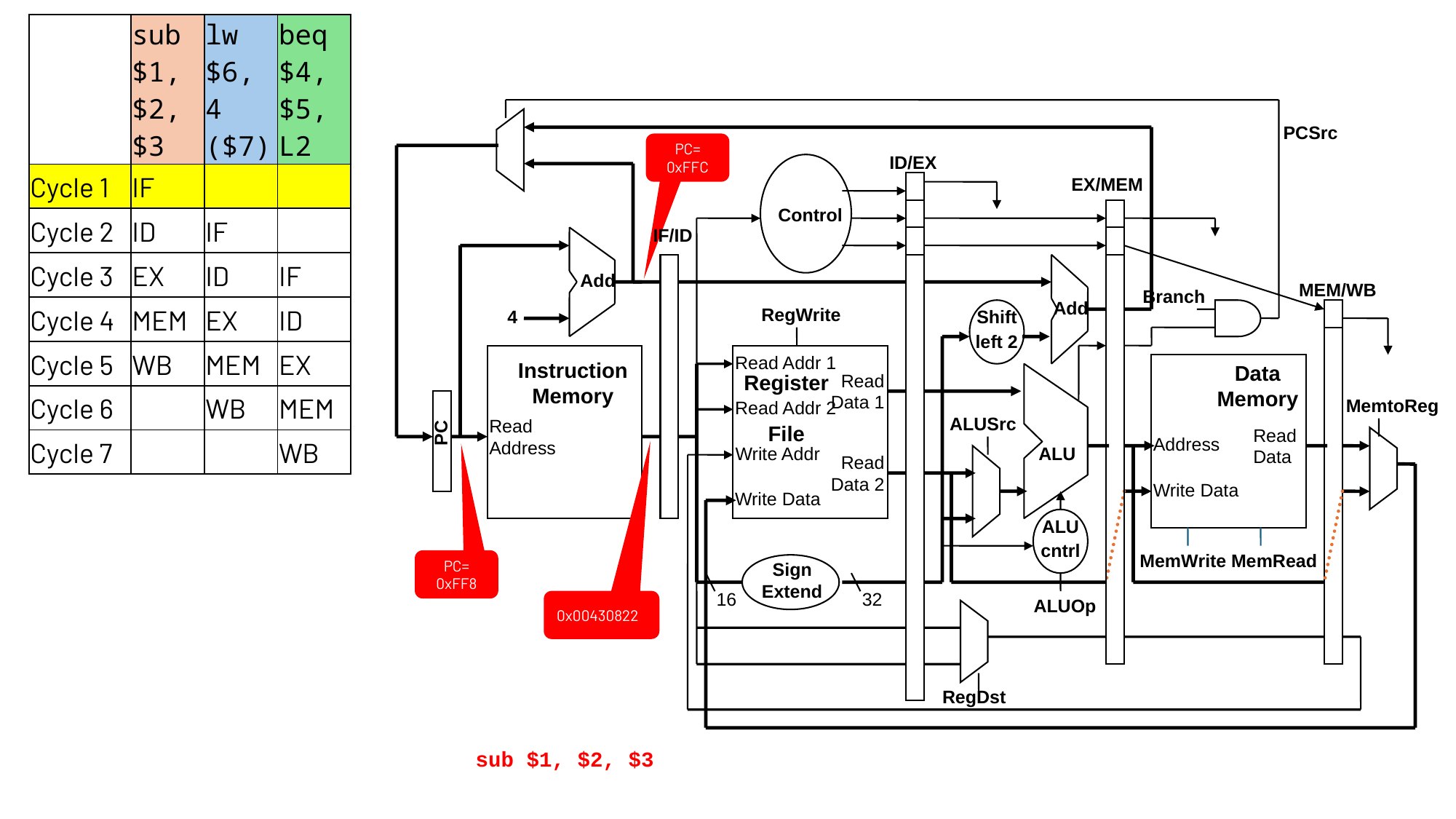

|  | sub $1, $2, $3 | lw $6, 4 ($7) | beq $4, $5, L2 |
| --- | --- | --- | --- |
| Cycle 1 | IF |  |  |
| Cycle 2 | ID | IF |  |
| Cycle 3 | EX | ID | IF |
| Cycle 4 | MEM | EX | ID |
| Cycle 5 | WB | MEM | EX |
| Cycle 6 |  | WB | MEM |
| Cycle 7 |  |  | WB |

PCSrc

PC= 0xFFC

ID/EX

EX/MEM

Control

IF/ID

Add
MEM/WB

Branch
Add
4
RegWrite

Shift
left 2

Read Addr 1

Instruction
Memory

Data
Memory

Register

File
Read
 Data 1

Read Addr 2

MemtoReg
Read
Address

ALUSrc
PC
Read
Data

Address

Write Addr

ALU
Read
 Data 2

Write Data

Write Data

ALU
cntrl

MemWrite
MemRead
PC= 0xFF8

Sign
Extend

16

32

0x00430822
ALUOp

RegDst

sub $1, $2, $3